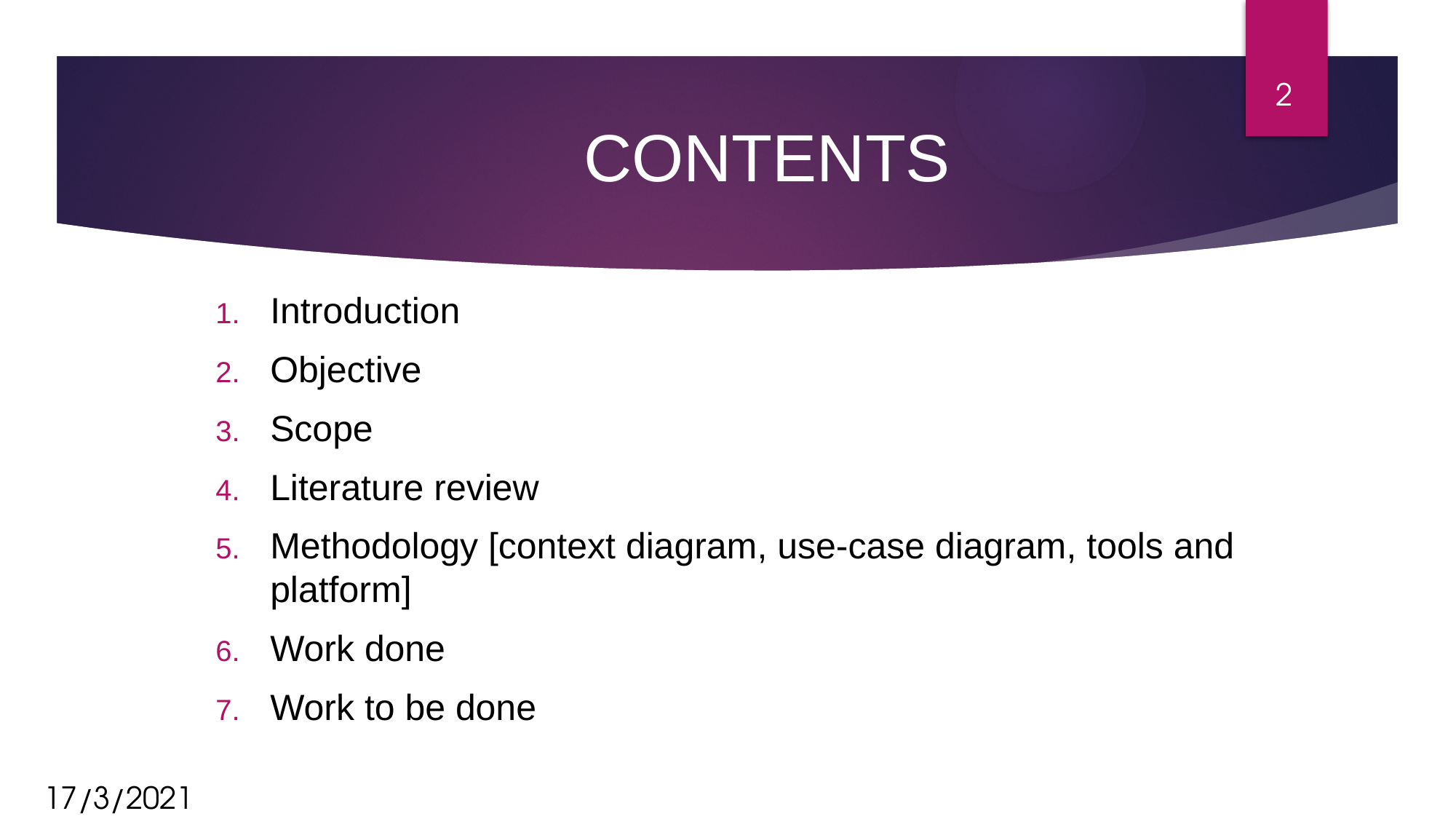

2
# CONTENTS
Introduction
Objective
Scope
Literature review
Methodology [context diagram, use-case diagram, tools and platform]
Work done
Work to be done

17/3/2021